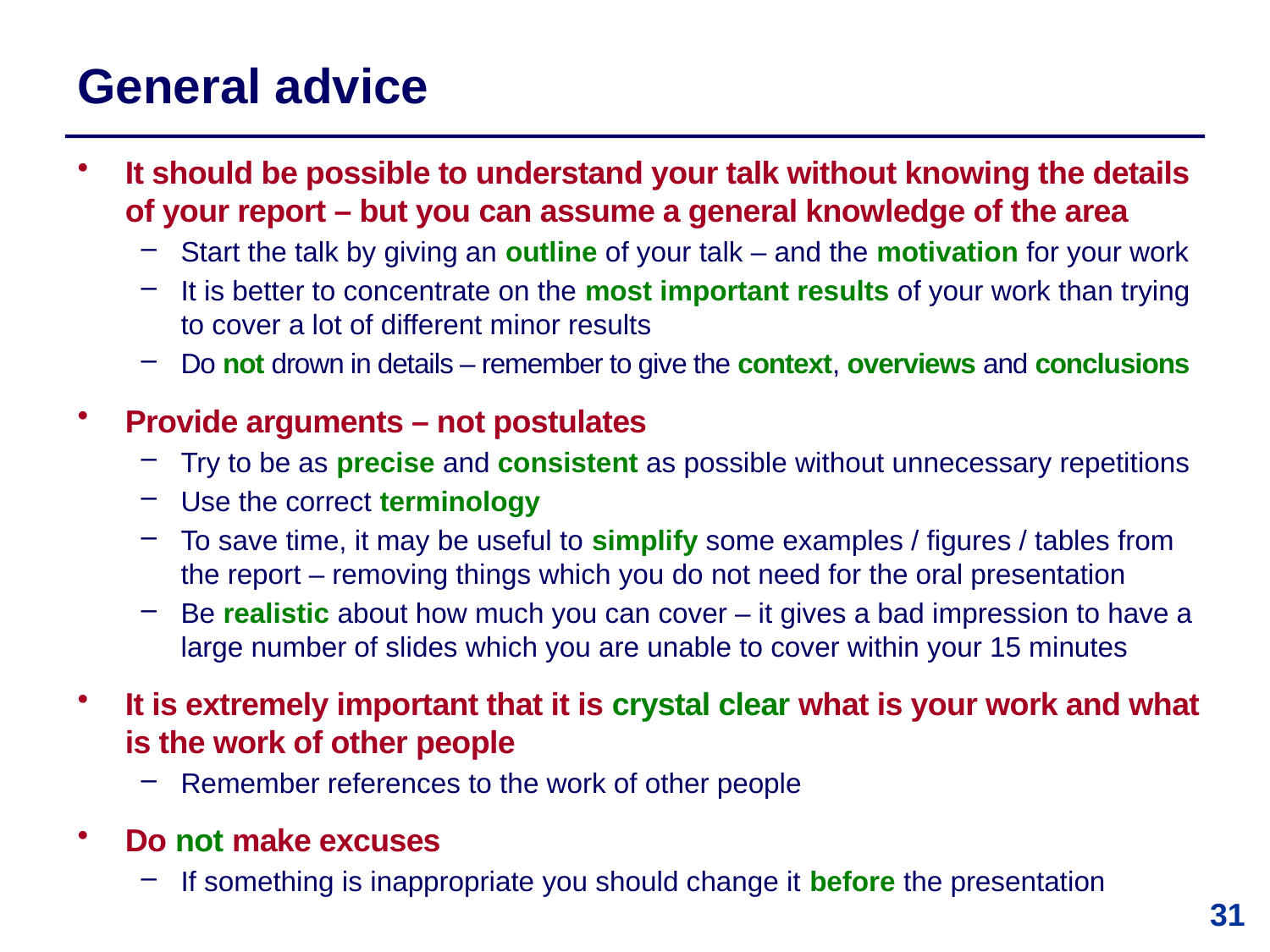

# General advice
It should be possible to understand your talk without knowing the details of your report – but you can assume a general knowledge of the area
Start the talk by giving an outline of your talk – and the motivation for your work
It is better to concentrate on the most important results of your work than trying to cover a lot of different minor results
Do not drown in details – remember to give the context, overviews and conclusions
Provide arguments – not postulates
Try to be as precise and consistent as possible without unnecessary repetitions
Use the correct terminology
To save time, it may be useful to simplify some examples / figures / tables from the report – removing things which you do not need for the oral presentation
Be realistic about how much you can cover – it gives a bad impression to have a large number of slides which you are unable to cover within your 15 minutes
It is extremely important that it is crystal clear what is your work and what is the work of other people
Remember references to the work of other people
Do not make excuses
If something is inappropriate you should change it before the presentation
31